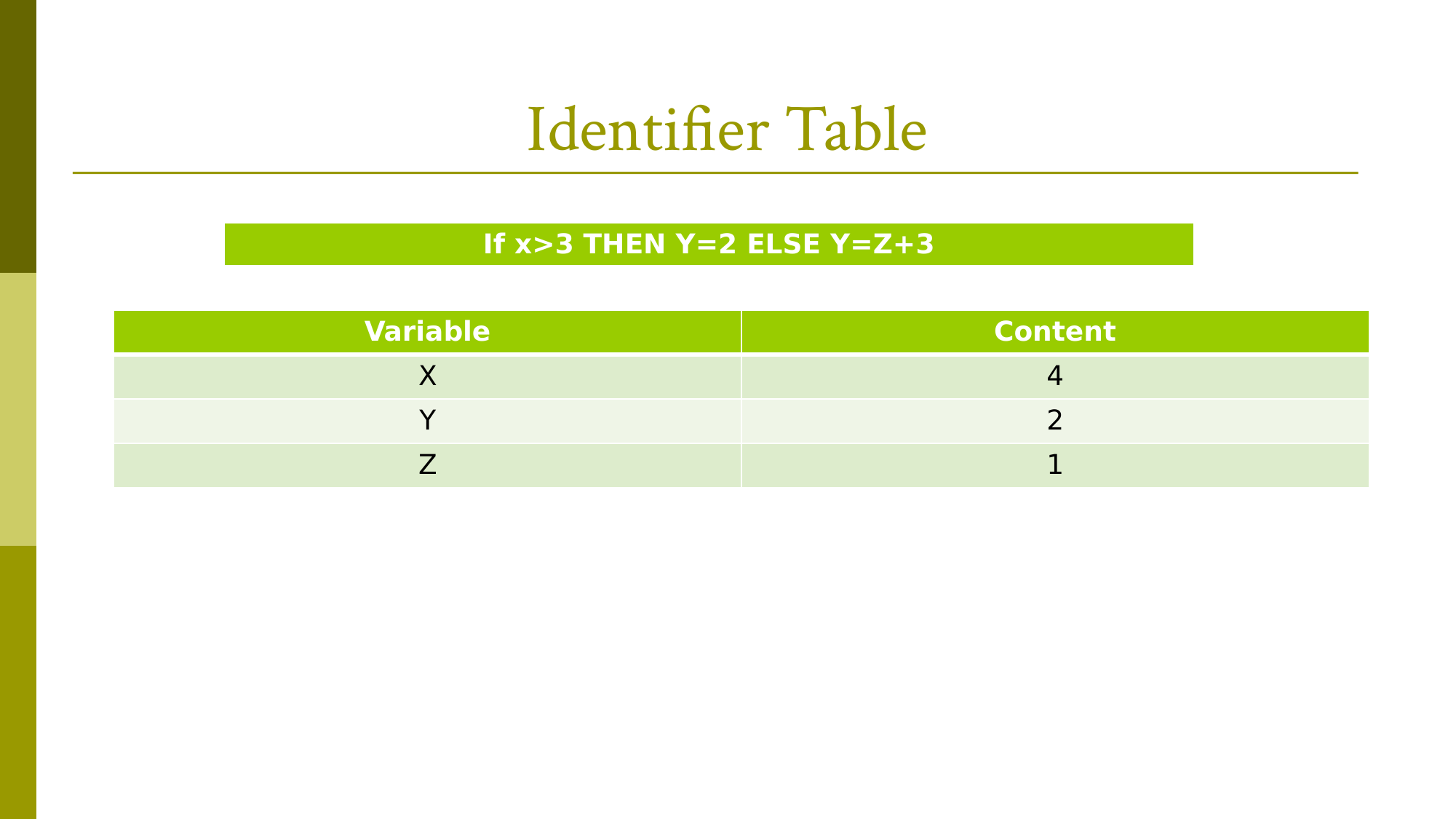

# Identifier Table
| If x>3 THEN Y=2 ELSE Y=Z+3 |
| --- |
| Variable | Content |
| --- | --- |
| X | 4 |
| Y | 2 |
| Z | 1 |